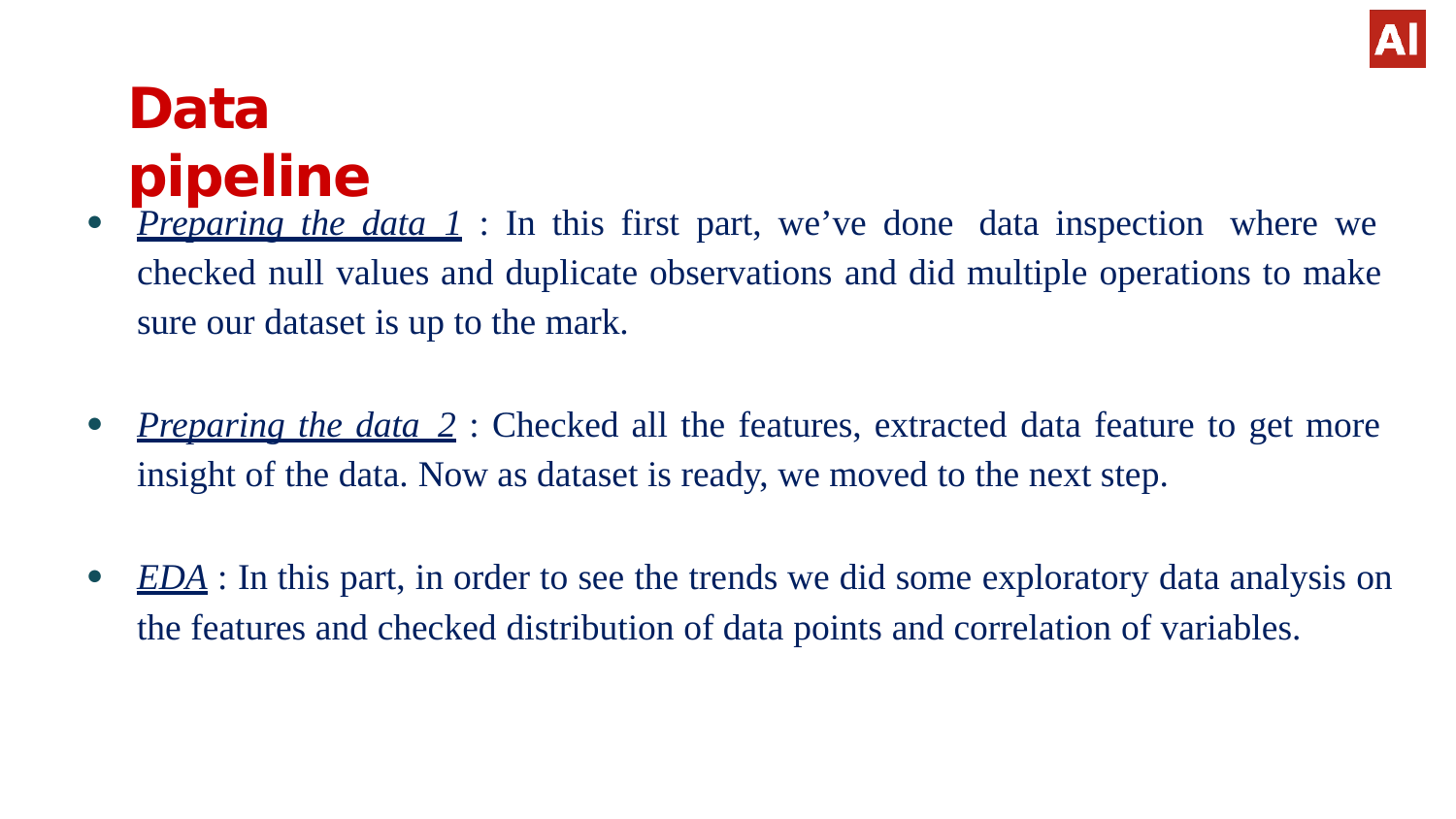

# Data pipeline
Preparing the data_1 : In this first part, we’ve done data inspection where we  checked null values and duplicate observations and did multiple operations to make  sure our dataset is up to the mark.

Preparing the data_2 : Checked all the features, extracted data feature to get more  insight of the data. Now as dataset is ready, we moved to the next step.

EDA : In this part, in order to see the trends we did some exploratory data analysis on
the features and checked distribution of data points and correlation of variables.